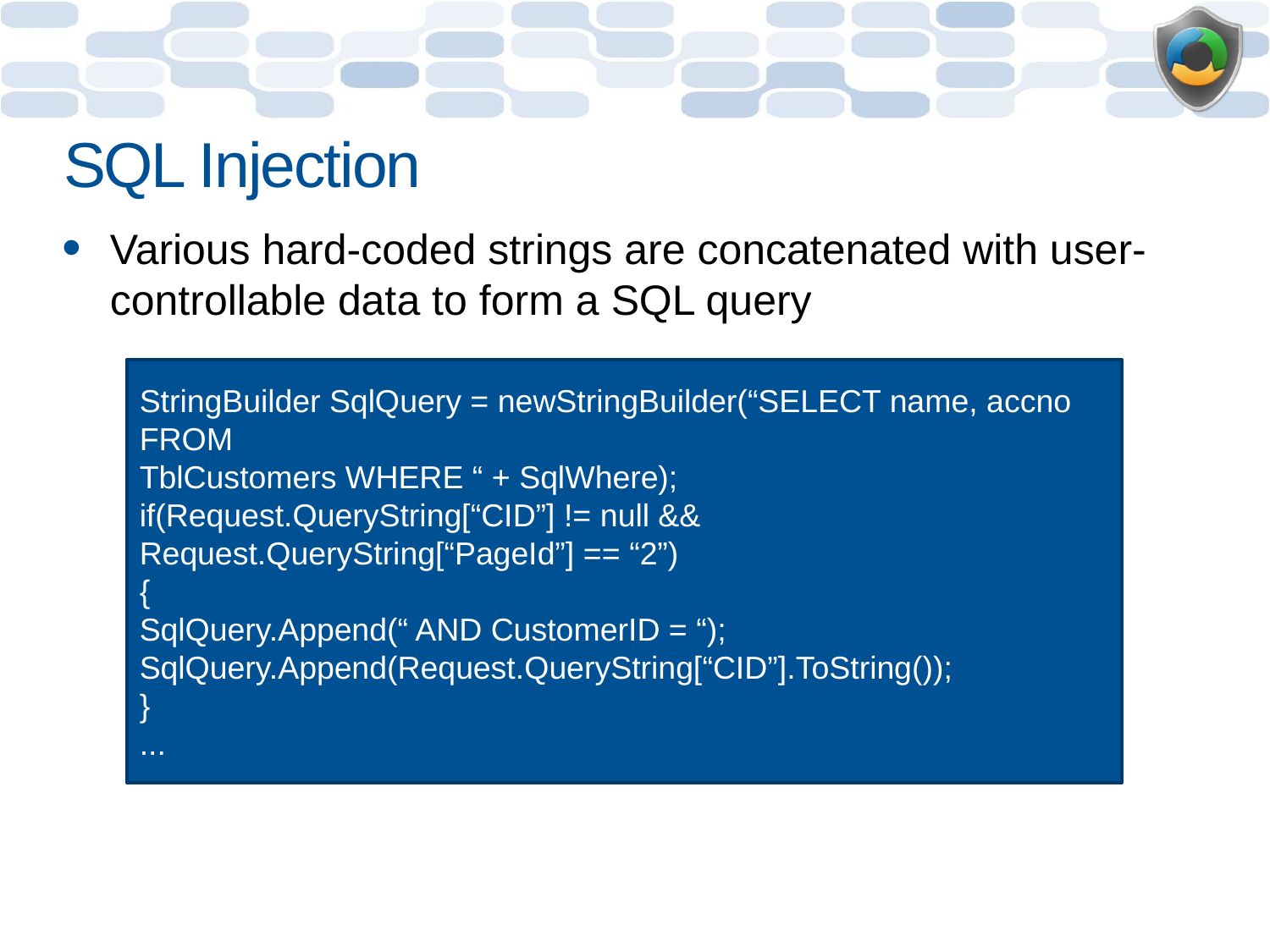

# SQL Injection
Various hard-coded strings are concatenated with user-controllable data to form a SQL query
StringBuilder SqlQuery = newStringBuilder(“SELECT name, accno FROM
TblCustomers WHERE “ + SqlWhere);
if(Request.QueryString[“CID”] != null &&
Request.QueryString[“PageId”] == “2”)
{
SqlQuery.Append(“ AND CustomerID = “);
SqlQuery.Append(Request.QueryString[“CID”].ToString());
}
...